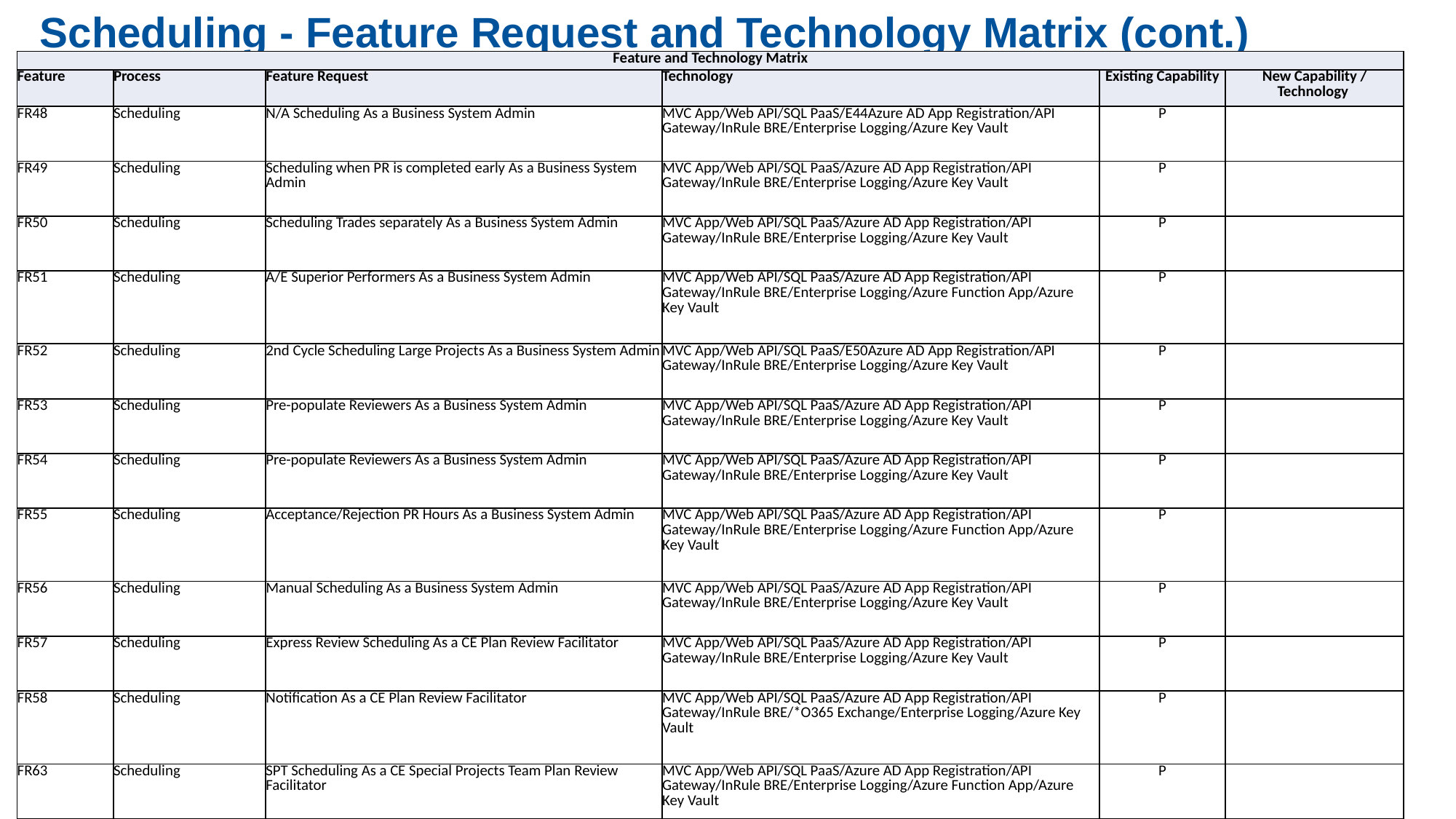

Scheduling - Feature Request and Technology Matrix (cont.)
| Feature and Technology Matrix |  |  |  |  |  |
| --- | --- | --- | --- | --- | --- |
| Feature | Process | Feature Request | Technology | Existing Capability | New Capability / Technology |
| FR48 | Scheduling | N/A Scheduling As a Business System Admin | MVC App/Web API/SQL PaaS/E44Azure AD App Registration/API Gateway/InRule BRE/Enterprise Logging/Azure Key Vault | P |  |
| FR49 | Scheduling | Scheduling when PR is completed early As a Business System Admin | MVC App/Web API/SQL PaaS/Azure AD App Registration/API Gateway/InRule BRE/Enterprise Logging/Azure Key Vault | P |  |
| FR50 | Scheduling | Scheduling Trades separately As a Business System Admin | MVC App/Web API/SQL PaaS/Azure AD App Registration/API Gateway/InRule BRE/Enterprise Logging/Azure Key Vault | P |  |
| FR51 | Scheduling | A/E Superior Performers As a Business System Admin | MVC App/Web API/SQL PaaS/Azure AD App Registration/API Gateway/InRule BRE/Enterprise Logging/Azure Function App/Azure Key Vault | P |  |
| FR52 | Scheduling | 2nd Cycle Scheduling Large Projects As a Business System Admin | MVC App/Web API/SQL PaaS/E50Azure AD App Registration/API Gateway/InRule BRE/Enterprise Logging/Azure Key Vault | P |  |
| FR53 | Scheduling | Pre-populate Reviewers As a Business System Admin | MVC App/Web API/SQL PaaS/Azure AD App Registration/API Gateway/InRule BRE/Enterprise Logging/Azure Key Vault | P |  |
| FR54 | Scheduling | Pre-populate Reviewers As a Business System Admin | MVC App/Web API/SQL PaaS/Azure AD App Registration/API Gateway/InRule BRE/Enterprise Logging/Azure Key Vault | P |  |
| FR55 | Scheduling | Acceptance/Rejection PR Hours As a Business System Admin | MVC App/Web API/SQL PaaS/Azure AD App Registration/API Gateway/InRule BRE/Enterprise Logging/Azure Function App/Azure Key Vault | P |  |
| FR56 | Scheduling | Manual Scheduling As a Business System Admin | MVC App/Web API/SQL PaaS/Azure AD App Registration/API Gateway/InRule BRE/Enterprise Logging/Azure Key Vault | P |  |
| FR57 | Scheduling | Express Review Scheduling As a CE Plan Review Facilitator | MVC App/Web API/SQL PaaS/Azure AD App Registration/API Gateway/InRule BRE/Enterprise Logging/Azure Key Vault | P |  |
| FR58 | Scheduling | Notification As a CE Plan Review Facilitator | MVC App/Web API/SQL PaaS/Azure AD App Registration/API Gateway/InRule BRE/\*O365 Exchange/Enterprise Logging/Azure Key Vault | P |  |
| FR63 | Scheduling | SPT Scheduling As a CE Special Projects Team Plan Review Facilitator | MVC App/Web API/SQL PaaS/Azure AD App Registration/API Gateway/InRule BRE/Enterprise Logging/Azure Function App/Azure Key Vault | P |  |